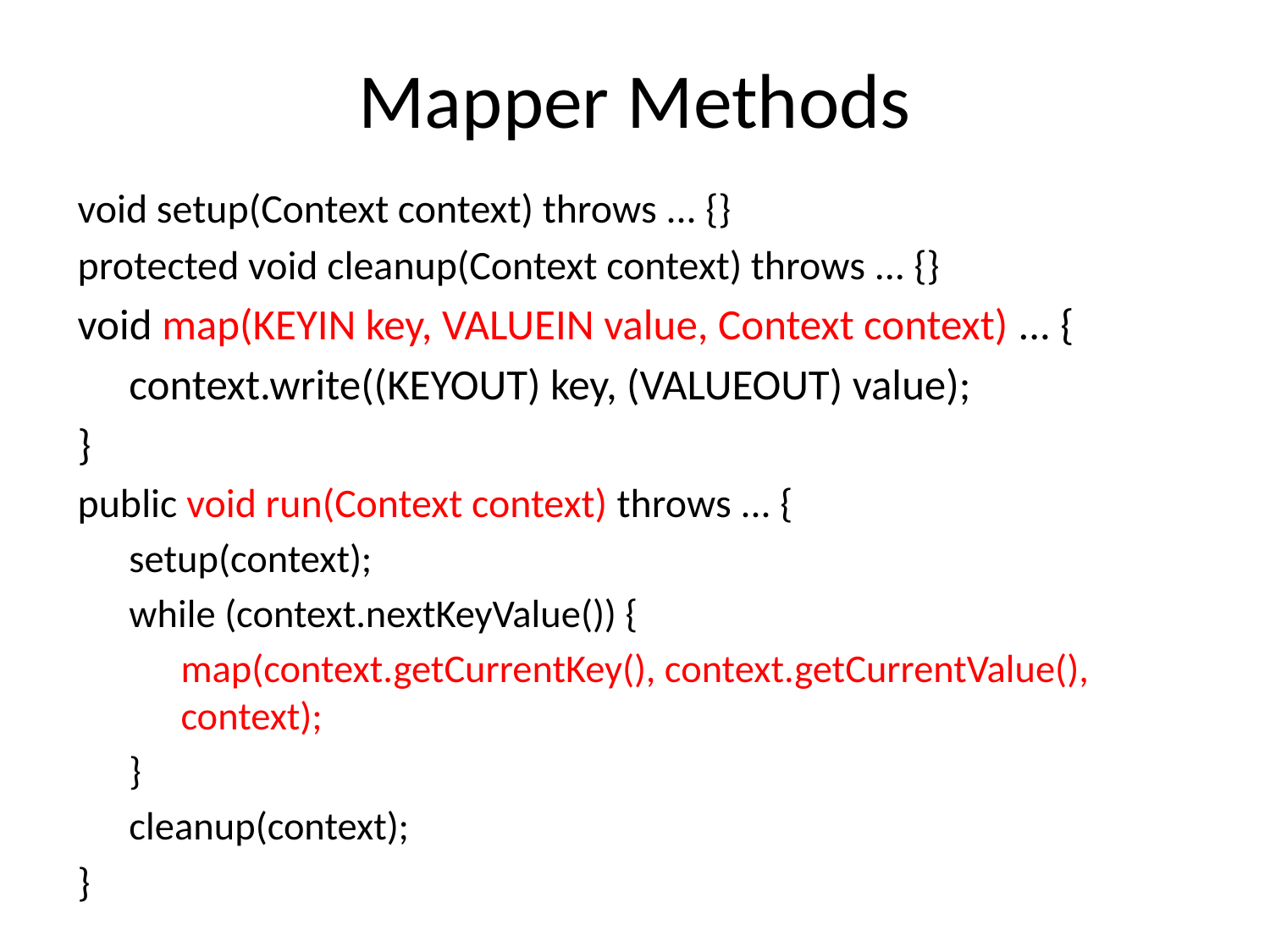

# Mapper Methods
void setup(Context context) throws ... {}
protected void cleanup(Context context) throws ... {}
void map(KEYIN key, VALUEIN value, Context context) ... {
context.write((KEYOUT) key, (VALUEOUT) value);
}
public void run(Context context) throws ... {
setup(context);
while (context.nextKeyValue()) {
map(context.getCurrentKey(), context.getCurrentValue(), context);
}
cleanup(context);
}